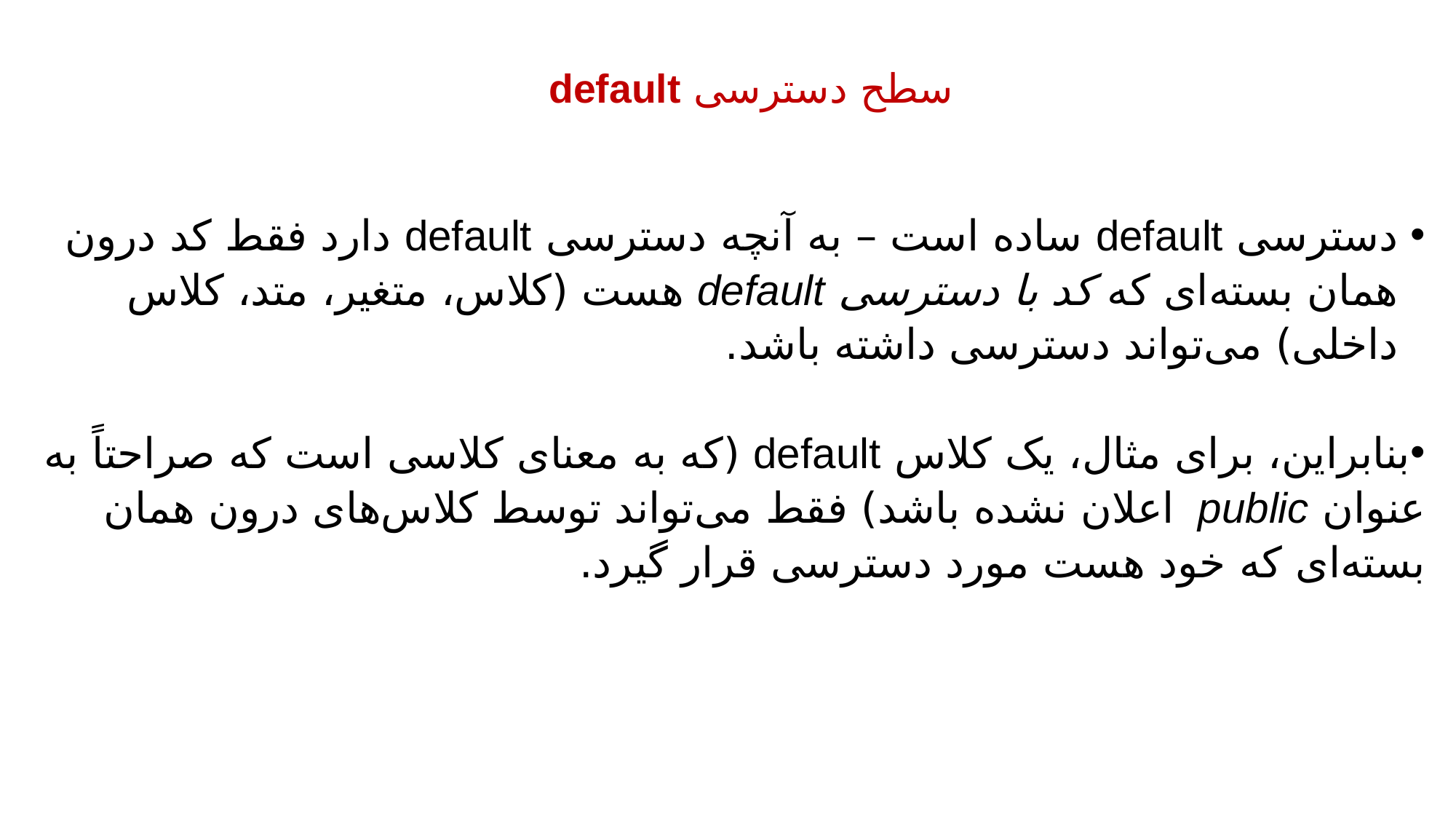

سطح دسترسی default
دسترسی default ساده است – به آنچه دسترسی default دارد فقط کد درون همان بسته‌ای که کد با دسترسی default هست (کلاس، متغیر، متد، کلاس داخلی) می‌تواند دسترسی داشته باشد.

بنابراین، برای مثال، یک کلاس default (که به معنای کلاسی است که صراحتاً به عنوان public  اعلان نشده باشد) فقط می‌تواند توسط کلاس‌های درون همان بسته‌ای که خود هست مورد دسترسی قرار گیرد.